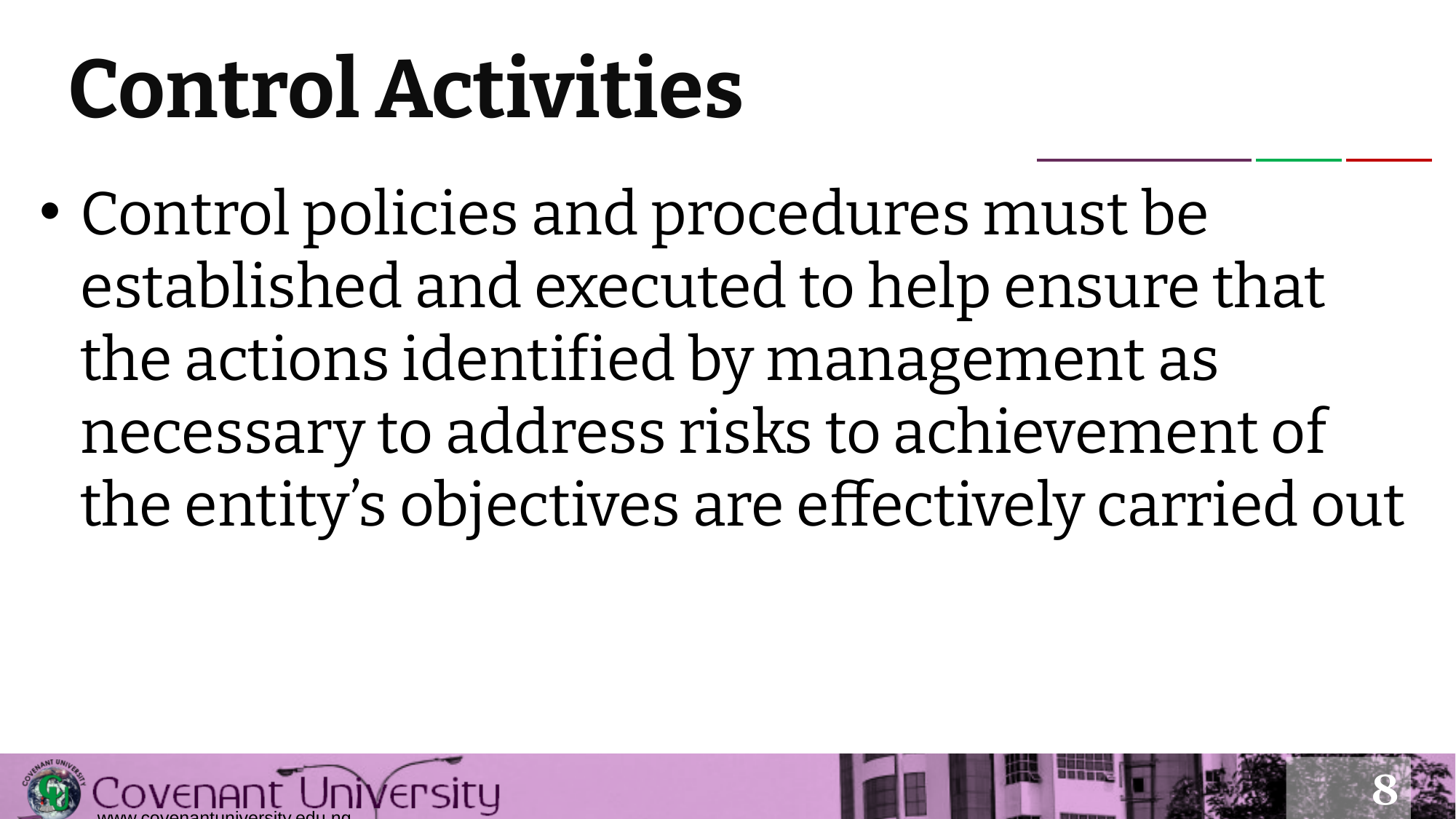

# Control Activities
Control policies and procedures must be established and executed to help ensure that the actions identified by management as necessary to address risks to achievement of the entity’s objectives are effectively carried out